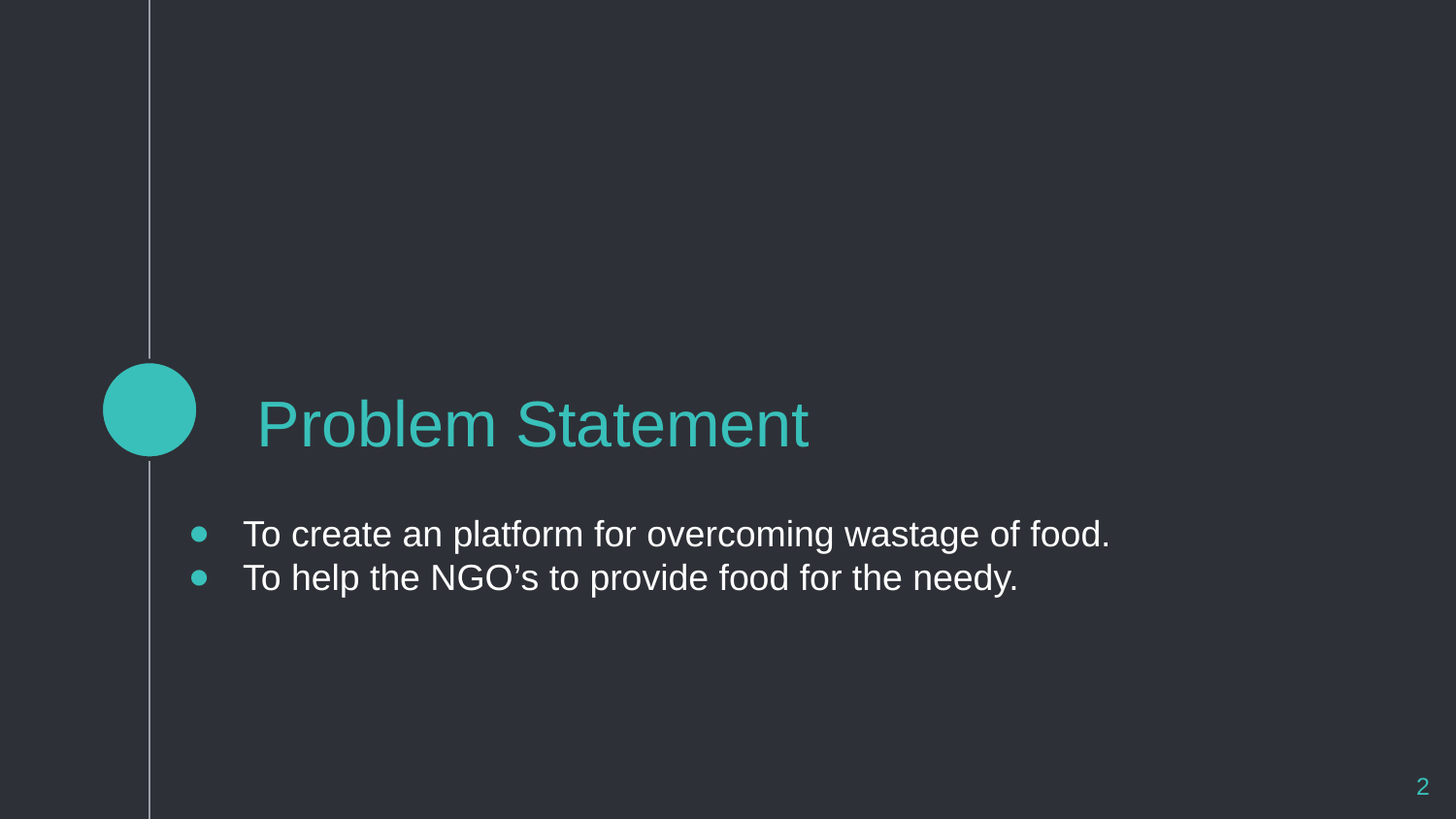

# Problem Statement
To create an platform for overcoming wastage of food.
To help the NGO’s to provide food for the needy.
2